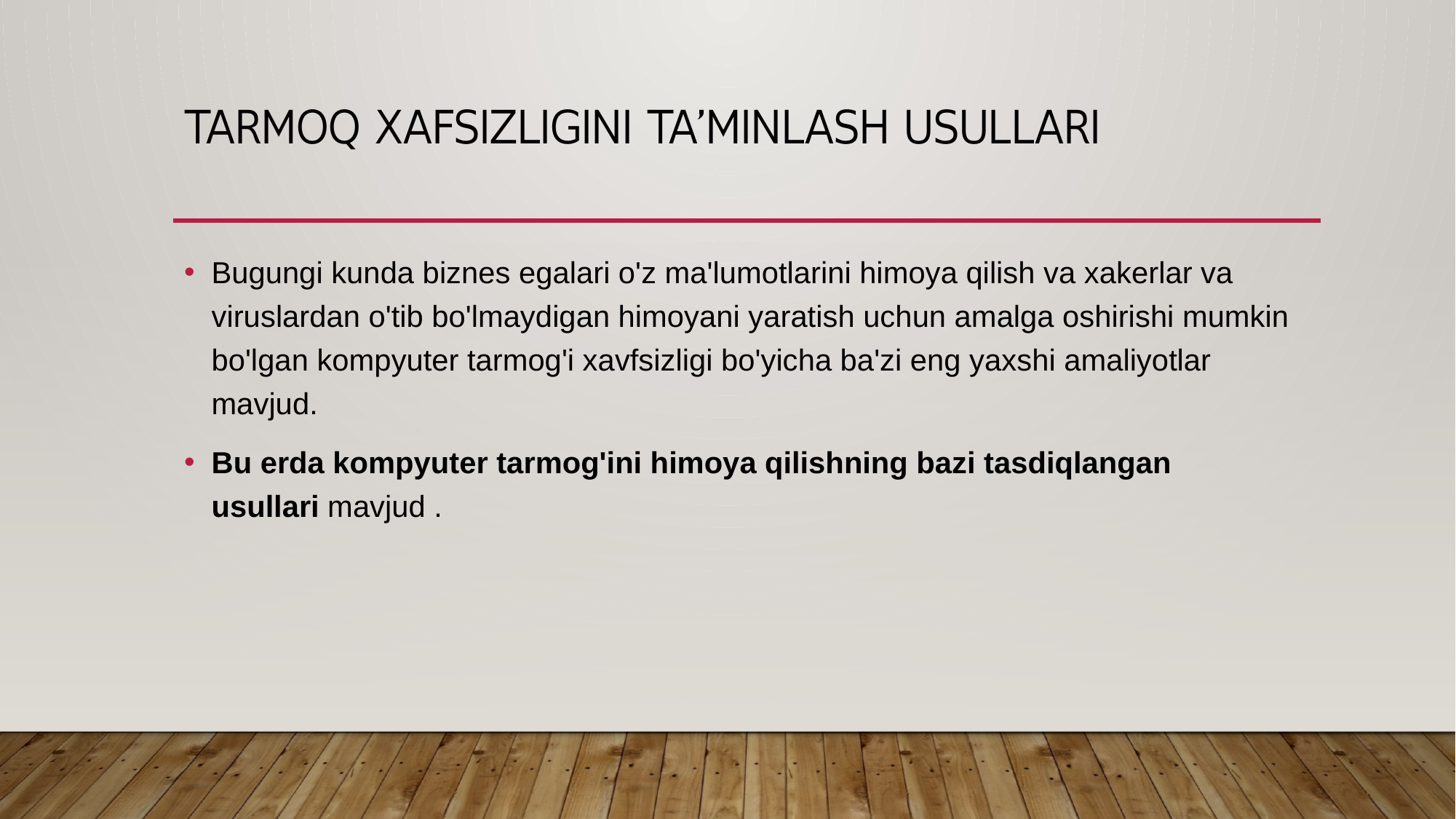

# Tarmoq xafsizligini ta’minlash usullari
Bugungi kunda biznes egalari o'z ma'lumotlarini himoya qilish va xakerlar va viruslardan o'tib bo'lmaydigan himoyani yaratish uchun amalga oshirishi mumkin bo'lgan kompyuter tarmog'i xavfsizligi bo'yicha ba'zi eng yaxshi amaliyotlar mavjud.
Bu erda kompyuter tarmog'ini himoya qilishning bazi tasdiqlangan usullari mavjud .